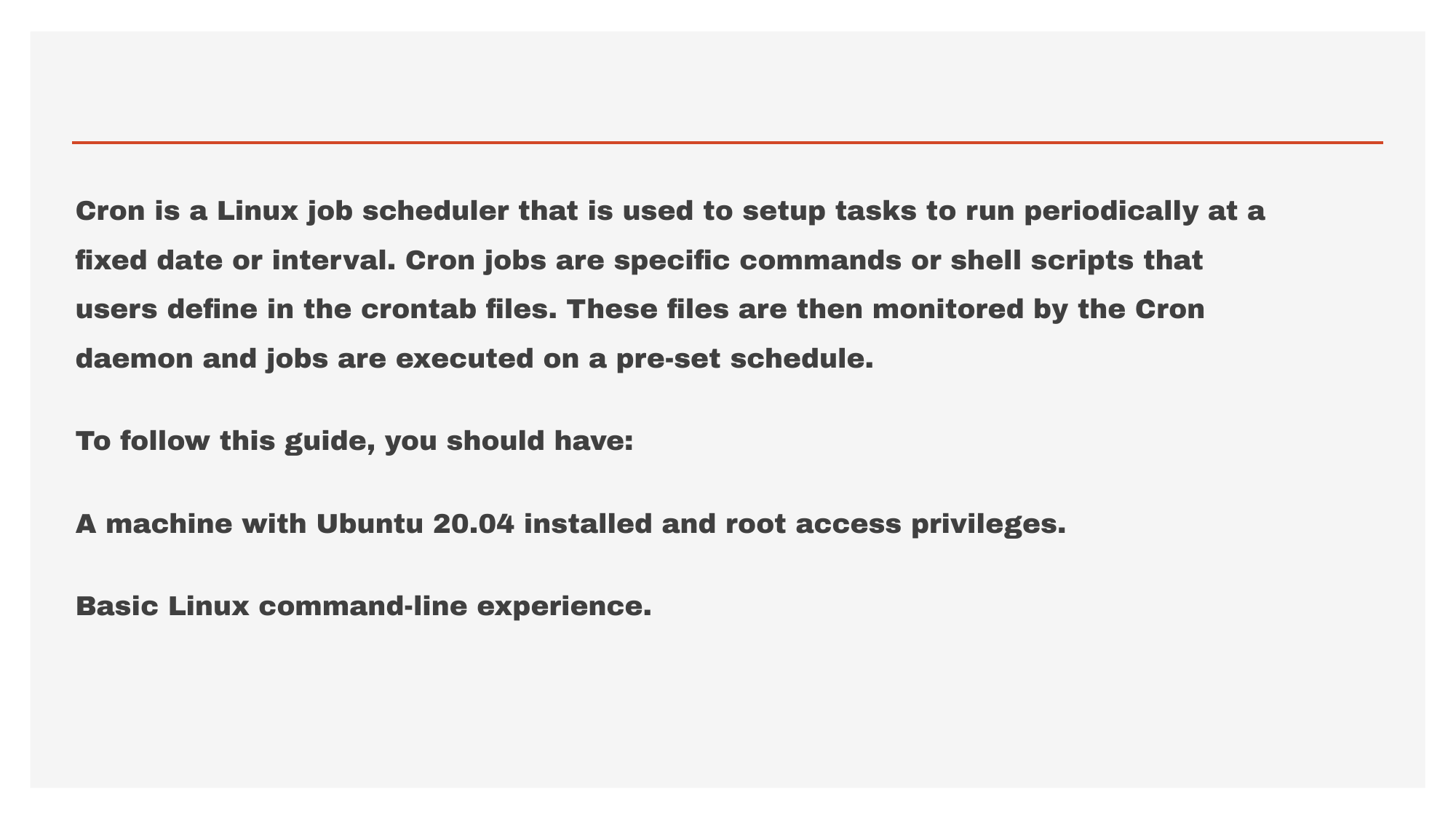

Cron is a Linux job scheduler that is used to setup tasks to run periodically at a fixed date or interval. Cron jobs are specific commands or shell scripts that users define in the crontab files. These files are then monitored by the Cron daemon and jobs are executed on a pre-set schedule.
To follow this guide, you should have:
A machine with Ubuntu 20.04 installed and root access privileges.
Basic Linux command-line experience.